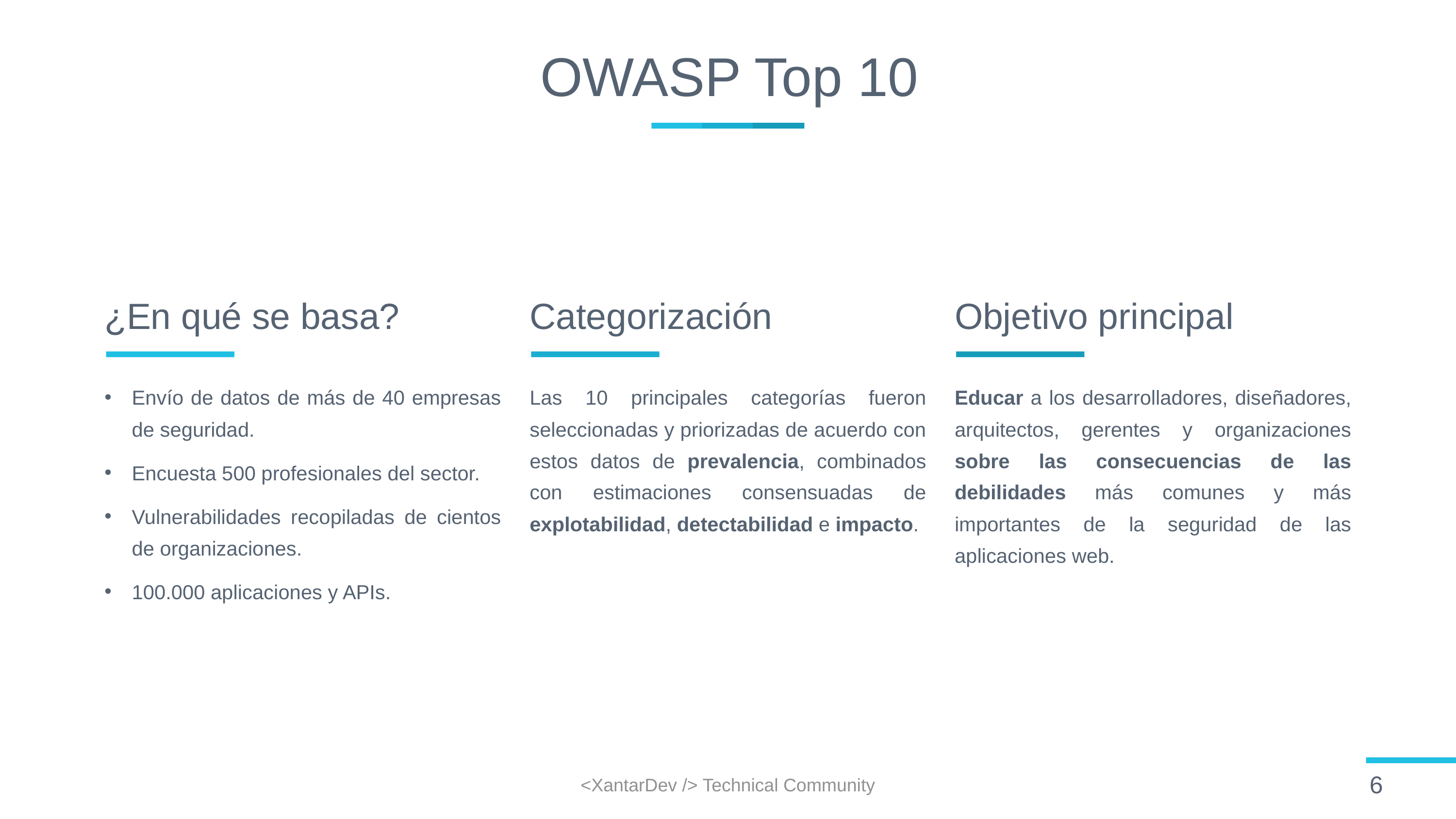

# OWASP Top 10
¿En qué se basa?
Categorización
Objetivo principal
Envío de datos de más de 40 empresas de seguridad.
Encuesta 500 profesionales del sector.
Vulnerabilidades recopiladas de cientos de organizaciones.
100.000 aplicaciones y APIs.
Las 10 principales categorías fueron seleccionadas y priorizadas de acuerdo con estos datos de prevalencia, combinados con estimaciones consensuadas de explotabilidad, detectabilidad e impacto.
Educar a los desarrolladores, diseñadores, arquitectos, gerentes y organizaciones sobre las consecuencias de las debilidades más comunes y más importantes de la seguridad de las aplicaciones web.
<XantarDev /> Technical Community
6